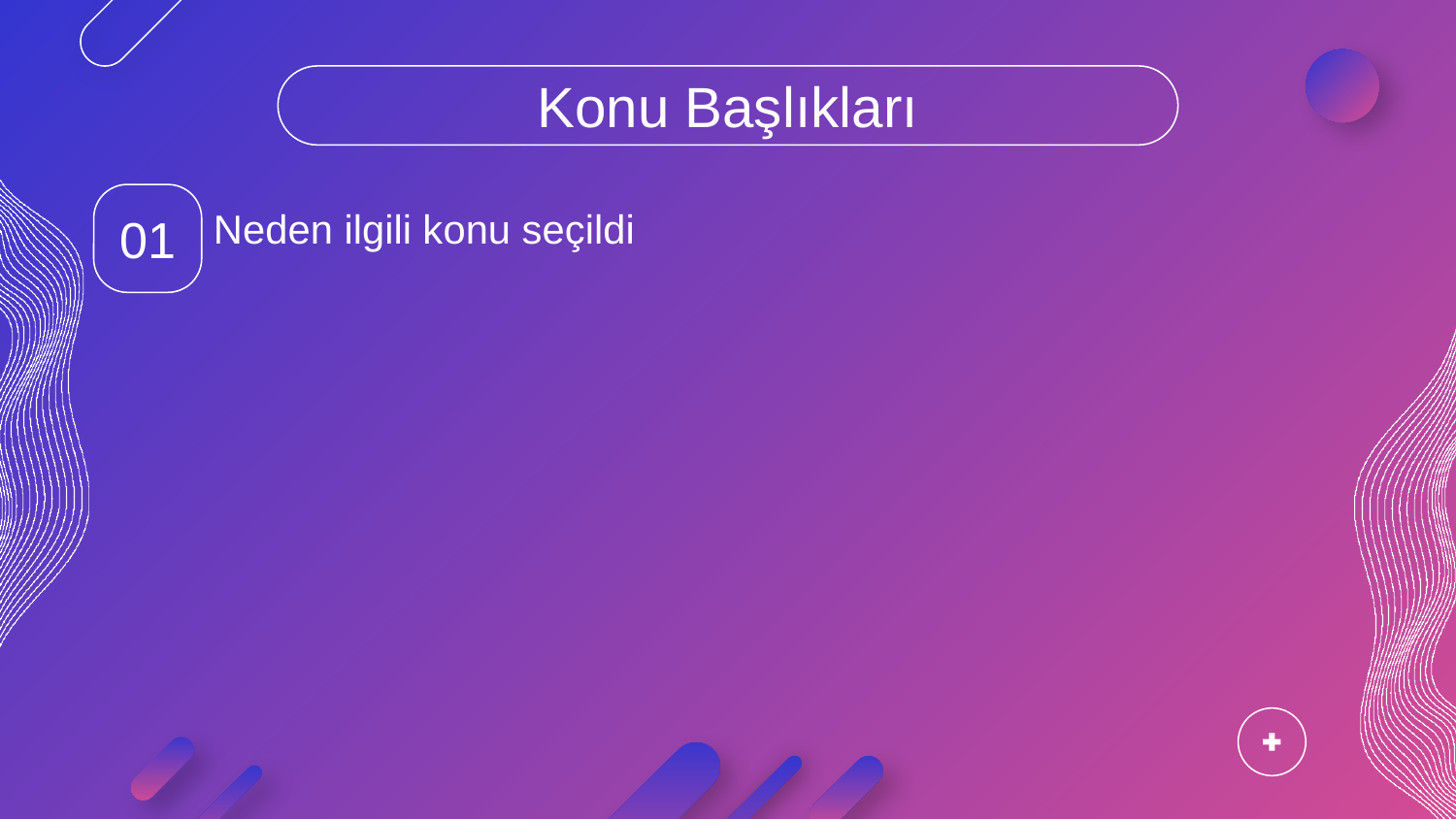

Konu Başlıkları

04
PK ve FK

# 01
Neden ilgili konu seçildi

02
Bilgi Piramidi

05
Veri tabanı ve sorgular

03
Kurallar

06
Ekipteki kişilerin görevleri
Kavramsal ve Mantıksal Tasarım